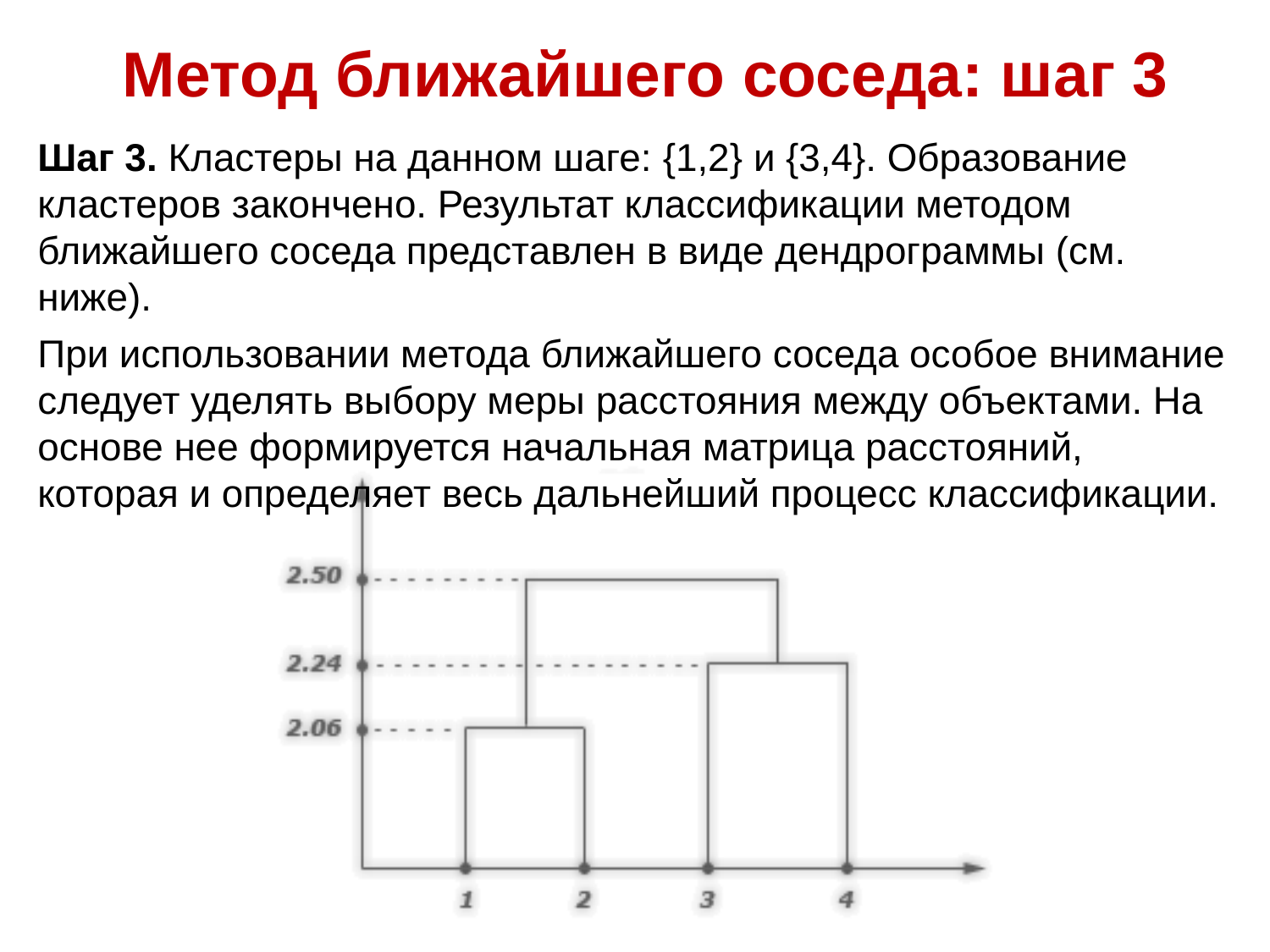

# Метод ближайшего соседа: шаг 3
Шаг 3. Кластеры на данном шаге: {1,2} и {3,4}. Образование кластеров закончено. Результат классификации методом ближайшего соседа представлен в виде дендрограммы (см. ниже).
При использовании метода ближайшего соседа особое внимание следует уделять выбору меры расстояния между объектами. На основе нее формируется начальная матрица расстояний, которая и определяет весь дальнейший процесс классификации.